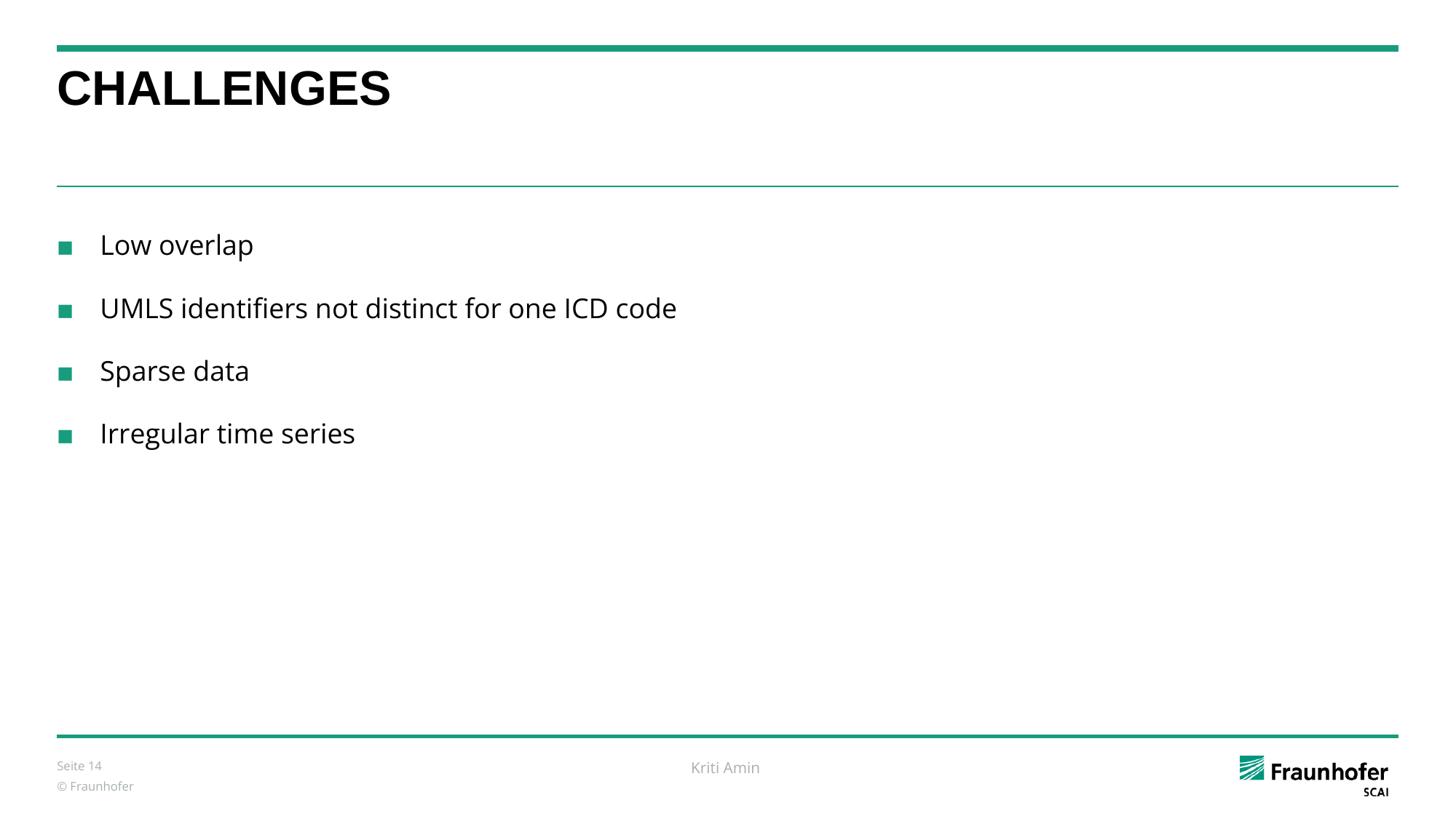

# CHALLENGES
Low overlap
UMLS identifiers not distinct for one ICD code
Sparse data
Irregular time series
Seite 14

 Kriti Amin